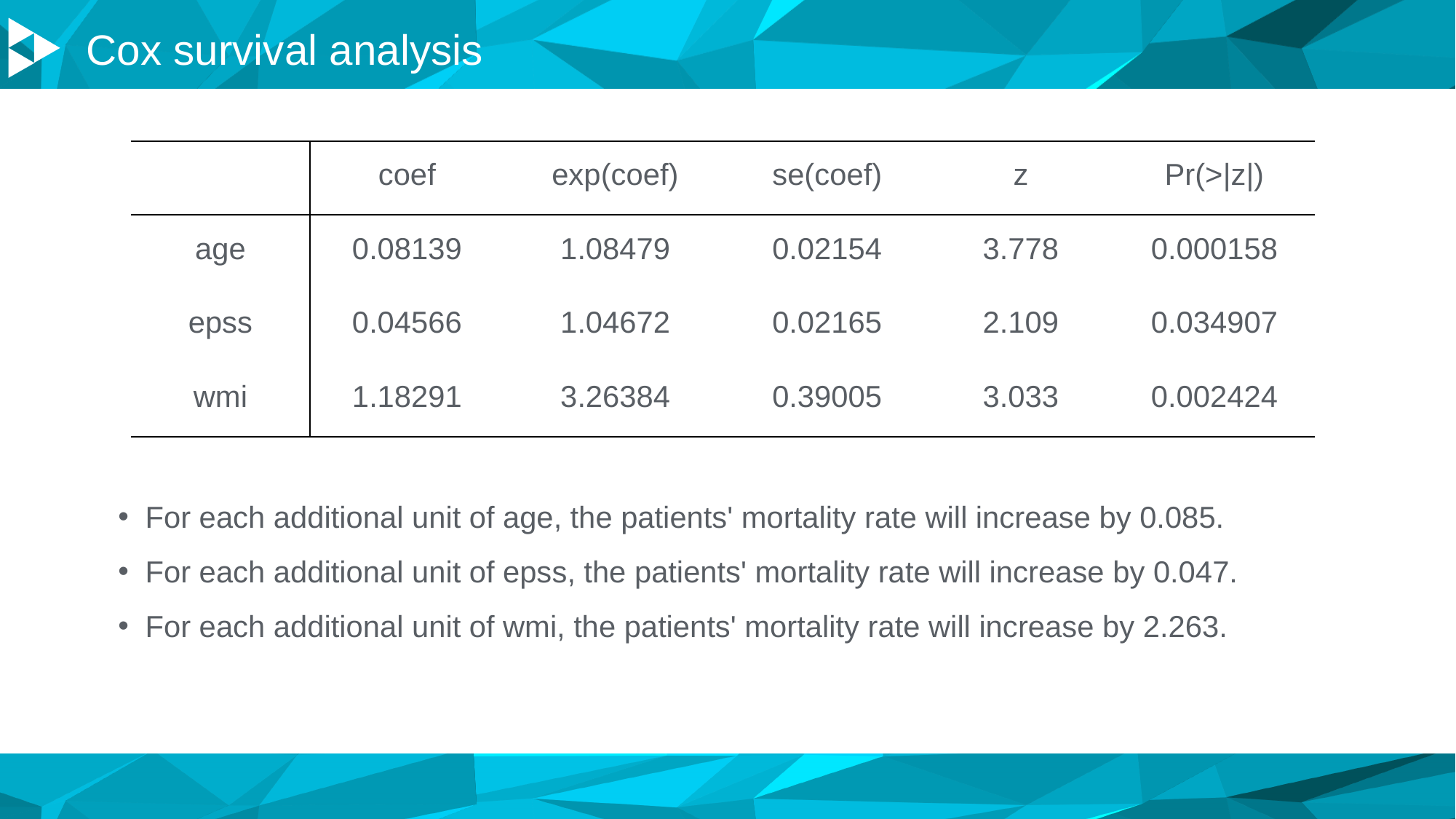

Cox survival analysis
|  | coef | exp(coef) | se(coef) | z | Pr(>|z|) |
| --- | --- | --- | --- | --- | --- |
| age | 0.08139 | 1.08479 | 0.02154 | 3.778 | 0.000158 |
| epss | 0.04566 | 1.04672 | 0.02165 | 2.109 | 0.034907 |
| wmi | 1.18291 | 3.26384 | 0.39005 | 3.033 | 0.002424 |
  For each additional unit of age, the patients' mortality rate will increase by 0.085.
  For each additional unit of epss, the patients' mortality rate will increase by 0.047.
  For each additional unit of wmi, the patients' mortality rate will increase by 2.263.